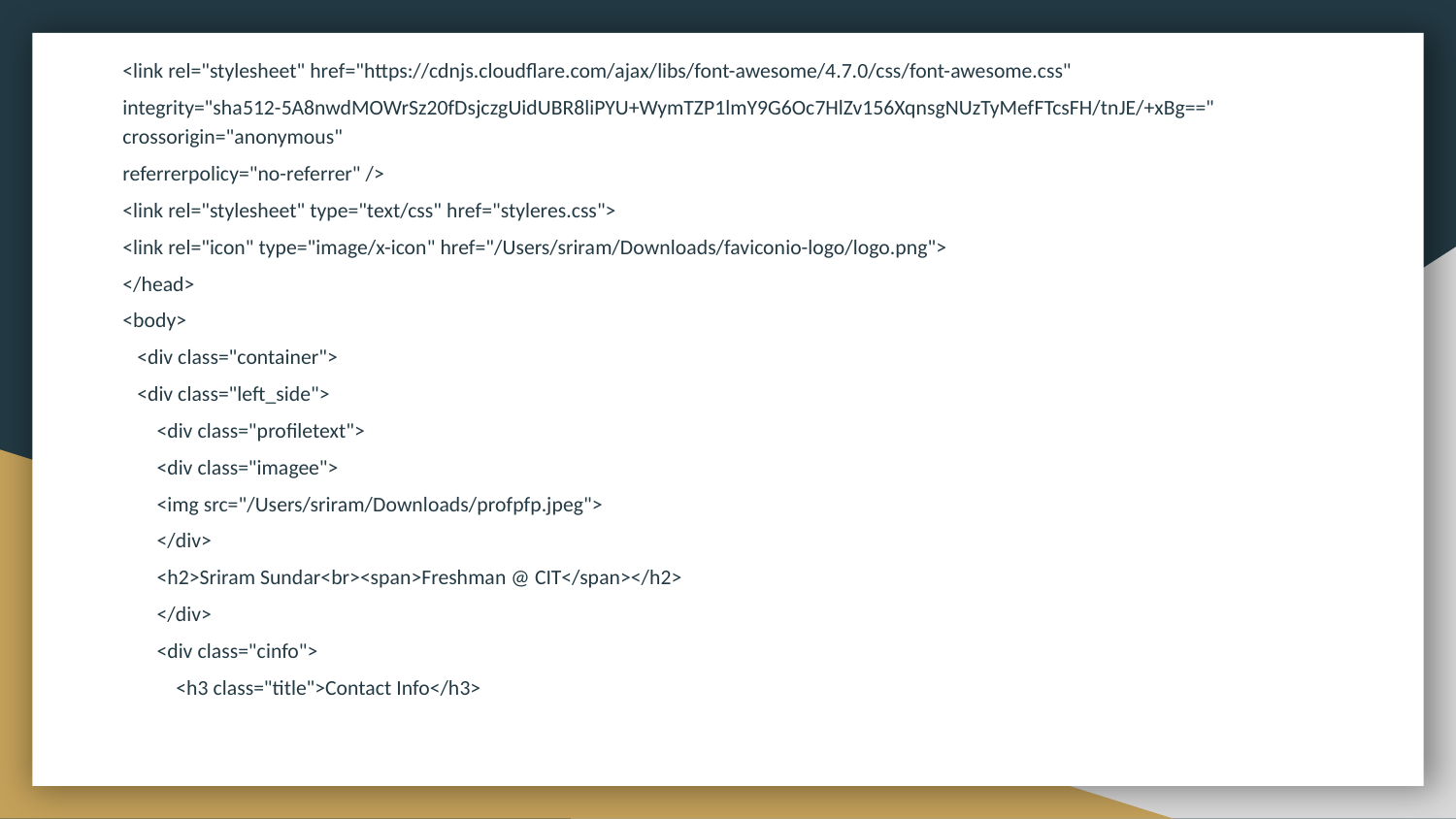

<link rel="stylesheet" href="https://cdnjs.cloudflare.com/ajax/libs/font-awesome/4.7.0/css/font-awesome.css"
integrity="sha512-5A8nwdMOWrSz20fDsjczgUidUBR8liPYU+WymTZP1lmY9G6Oc7HlZv156XqnsgNUzTyMefFTcsFH/tnJE/+xBg==" crossorigin="anonymous"
referrerpolicy="no-referrer" />
<link rel="stylesheet" type="text/css" href="styleres.css">
<link rel="icon" type="image/x-icon" href="/Users/sriram/Downloads/faviconio-logo/logo.png">
</head>
<body>
   <div class="container">
   <div class="left_side">
       <div class="profiletext">
       <div class="imagee">
       <img src="/Users/sriram/Downloads/profpfp.jpeg">
       </div>
       <h2>Sriram Sundar<br><span>Freshman @ CIT</span></h2>
       </div>
       <div class="cinfo">
           <h3 class="title">Contact Info</h3>